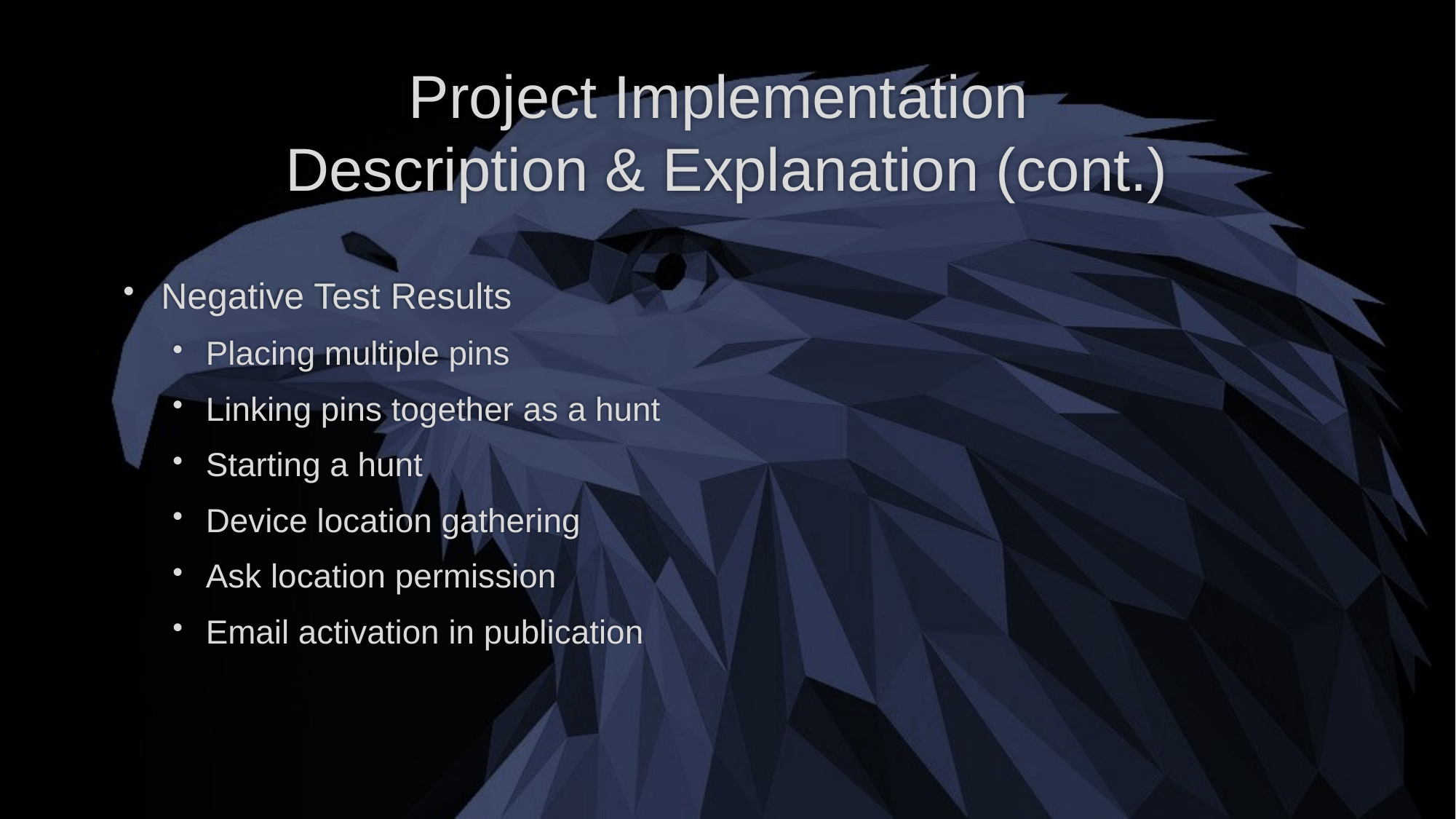

# Project Implementation Description & Explanation (cont.)

Negative Test Results
Placing multiple pins
Linking pins together as a hunt
Starting a hunt
Device location gathering
Ask location permission
Email activation in publication